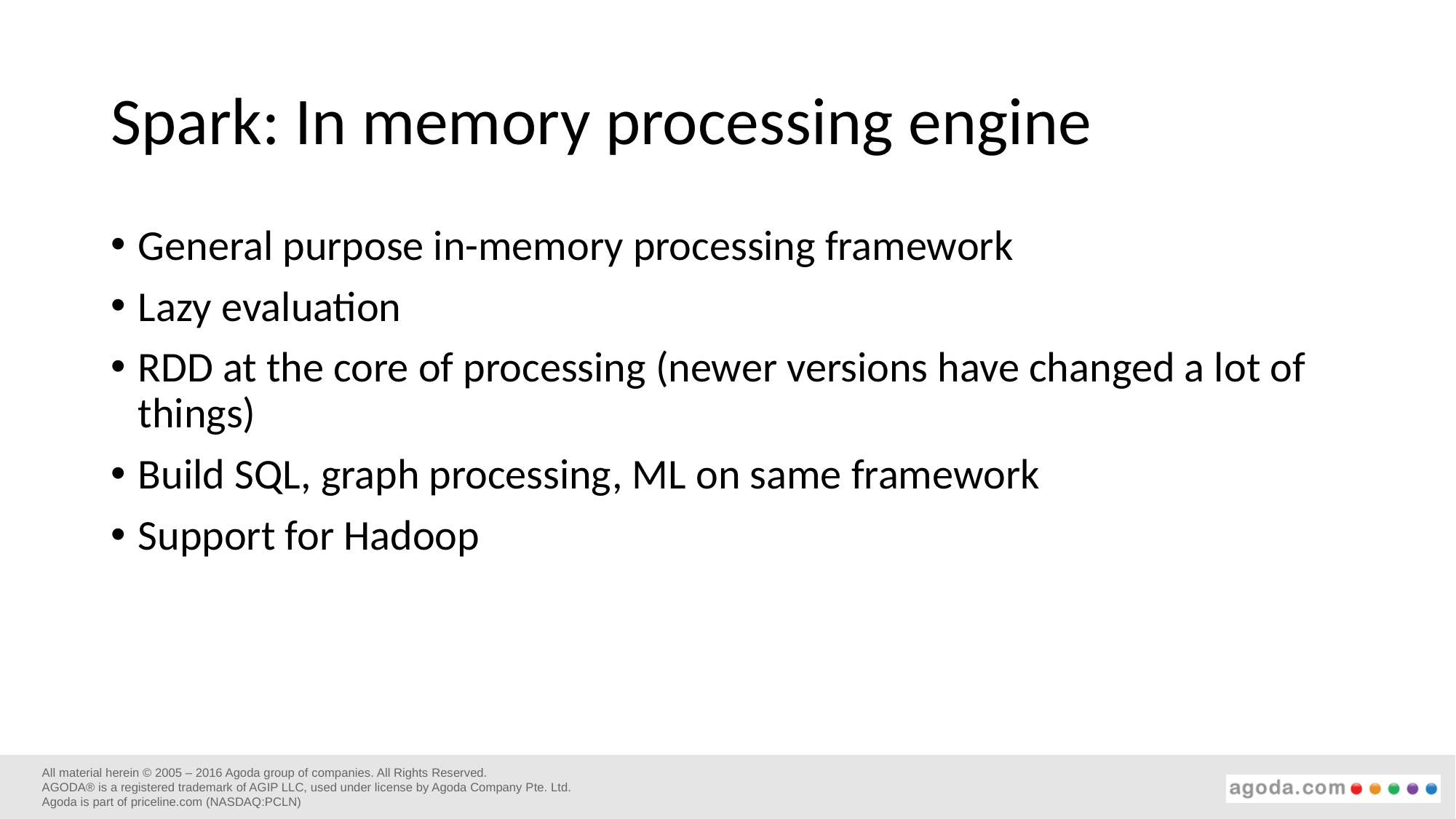

# Spark: In memory processing engine
General purpose in-memory processing framework
Lazy evaluation
RDD at the core of processing (newer versions have changed a lot of things)
Build SQL, graph processing, ML on same framework
Support for Hadoop